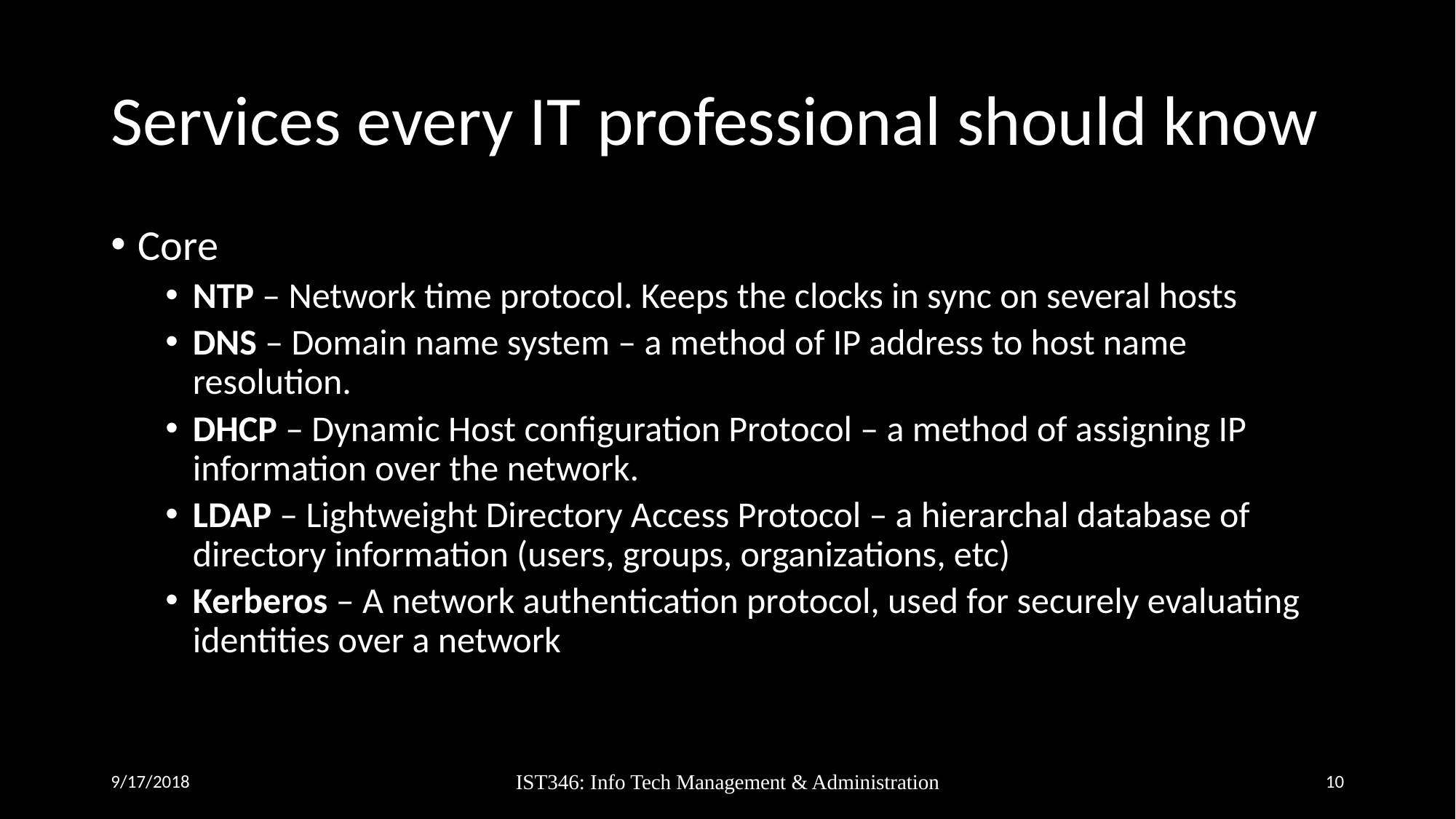

# Services every IT professional should know
Core
NTP – Network time protocol. Keeps the clocks in sync on several hosts
DNS – Domain name system – a method of IP address to host name resolution.
DHCP – Dynamic Host configuration Protocol – a method of assigning IP information over the network.
LDAP – Lightweight Directory Access Protocol – a hierarchal database of directory information (users, groups, organizations, etc)
Kerberos – A network authentication protocol, used for securely evaluating identities over a network
9/17/2018
IST346: Info Tech Management & Administration
10